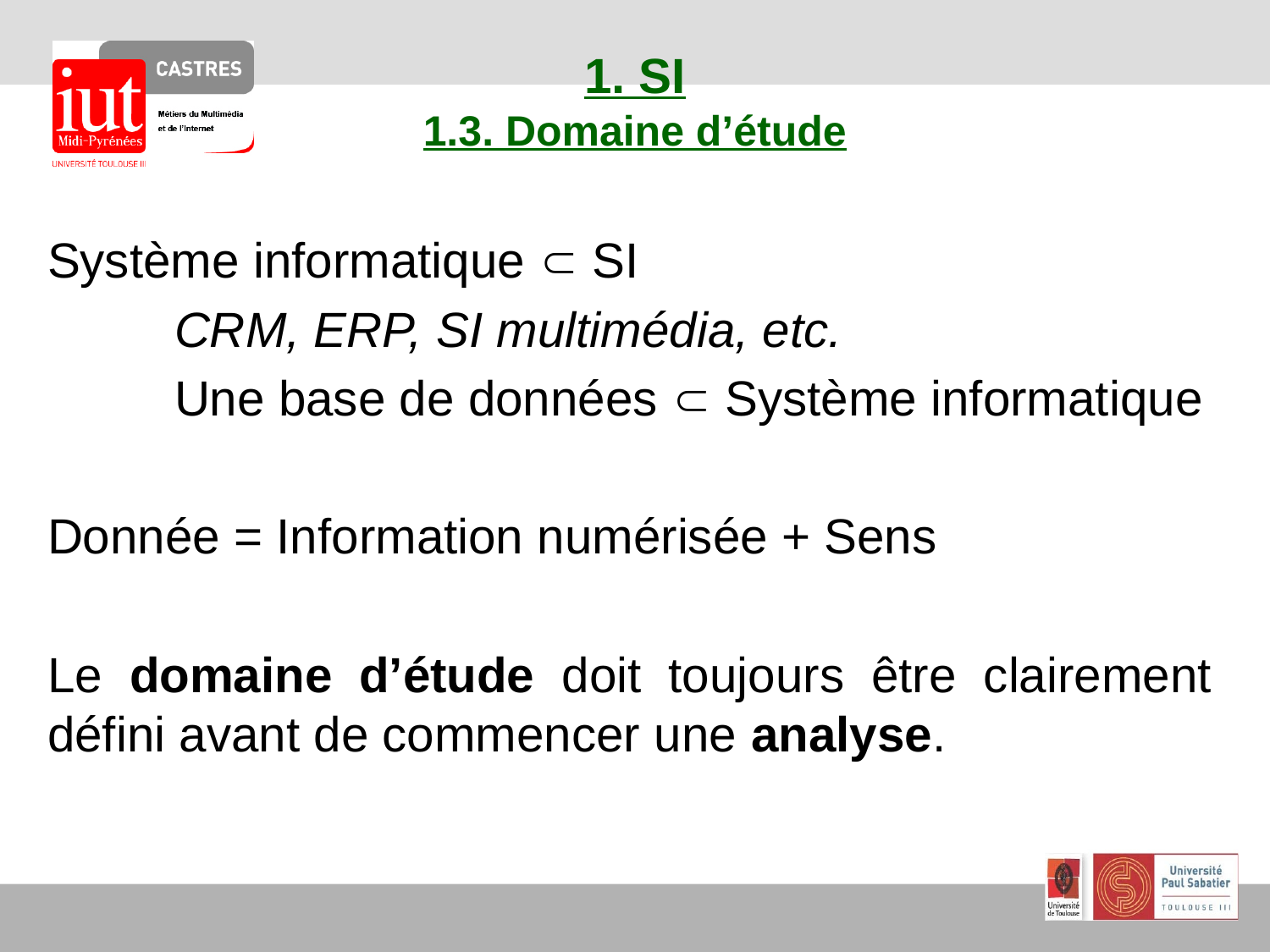

# 1. SI 1.3. Domaine d’étude
Système informatique ⊂ SI
	CRM, ERP, SI multimédia, etc.
	Une base de données ⊂ Système informatique

Donnée = Information numérisée + Sens

Le domaine d’étude doit toujours être clairement défini avant de commencer une analyse.